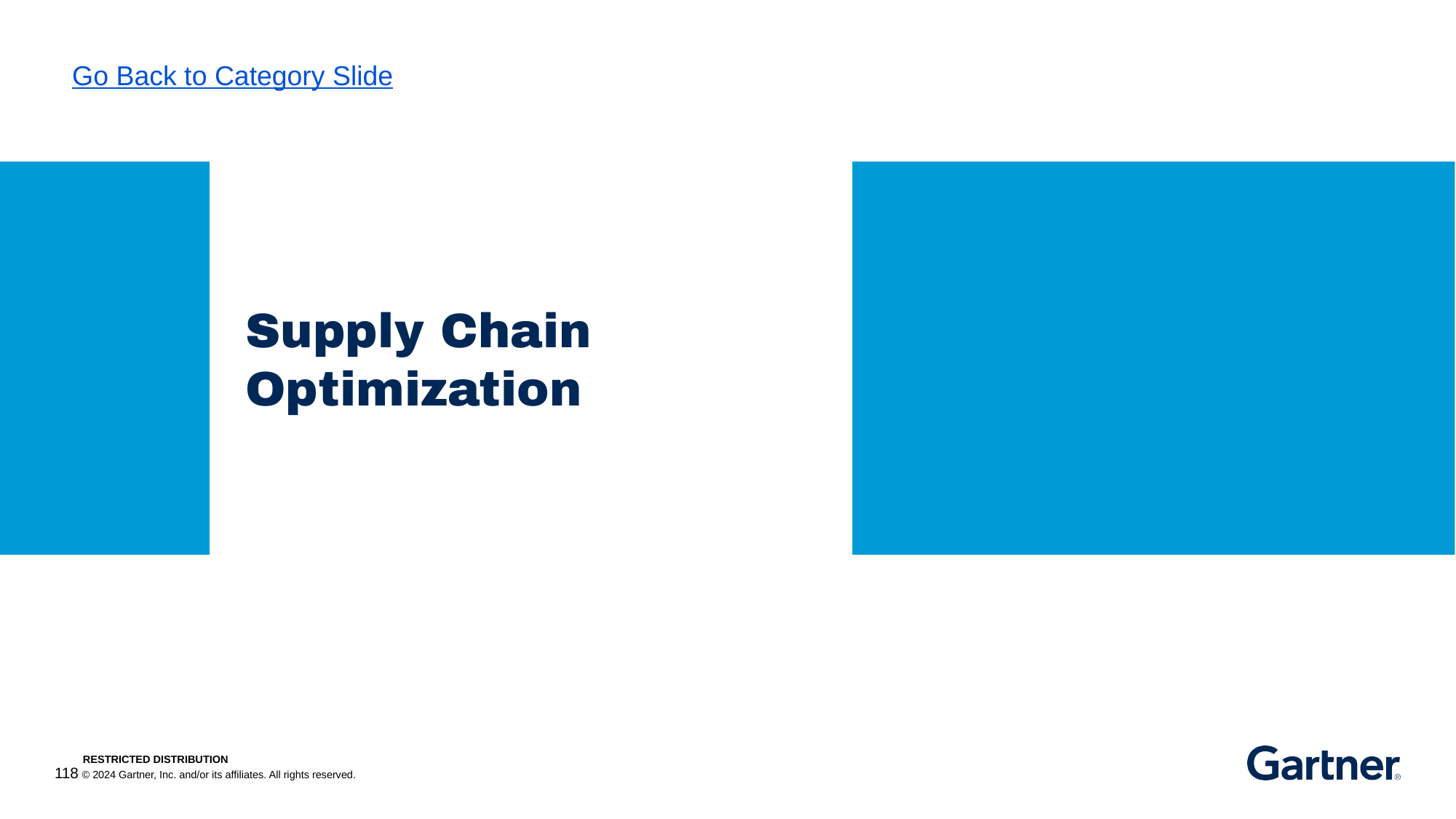

Go Back to Category Slide
# Supply Chain Optimization